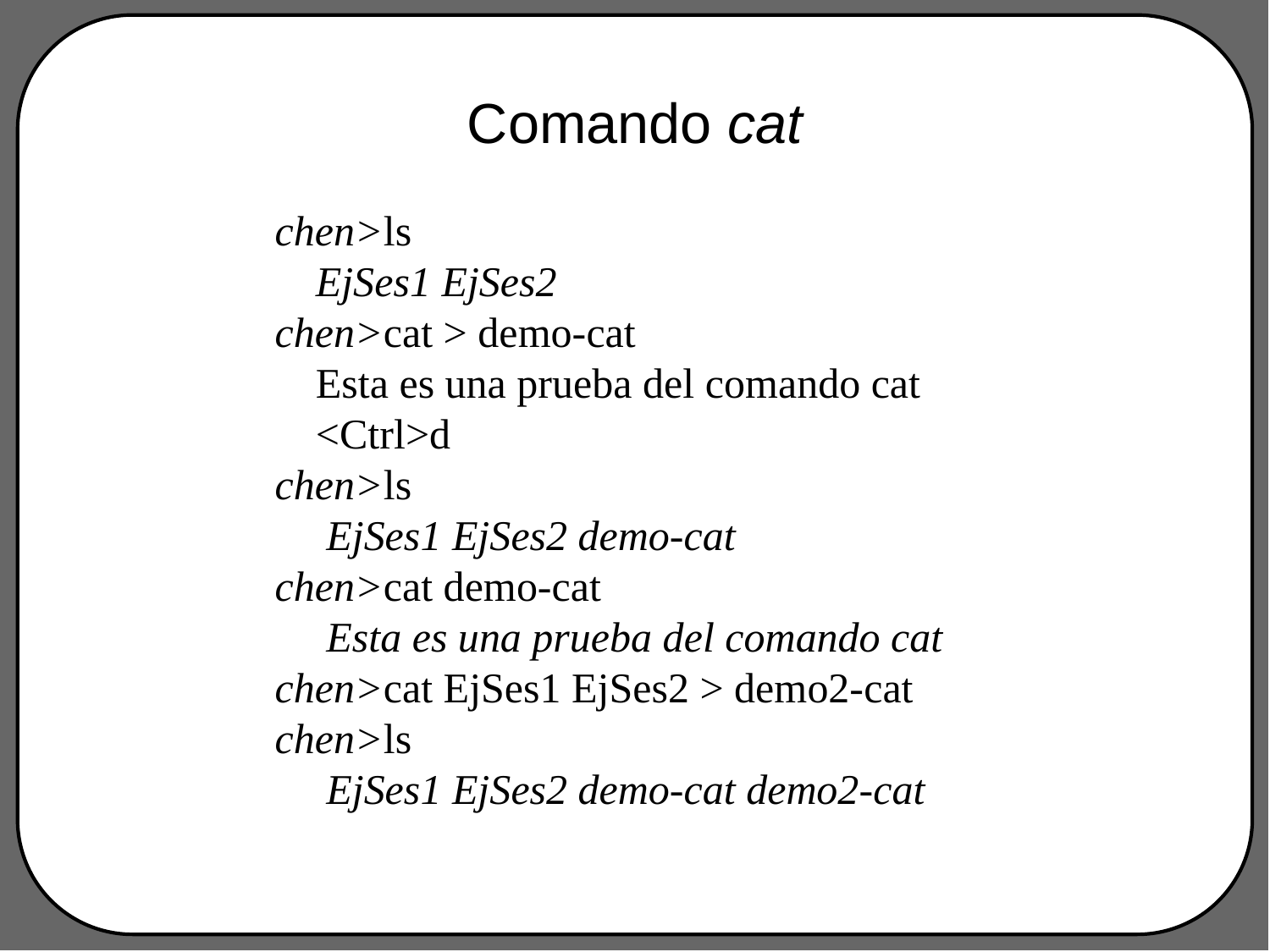

# Comando cat
chen>ls
EjSes1 EjSes2
chen>cat > demo-cat
Esta es una prueba del comando cat
<Ctrl>d
chen>ls
 EjSes1 EjSes2 demo-cat
chen>cat demo-cat
 Esta es una prueba del comando cat
chen>cat EjSes1 EjSes2 > demo2-cat
chen>ls
 EjSes1 EjSes2 demo-cat demo2-cat